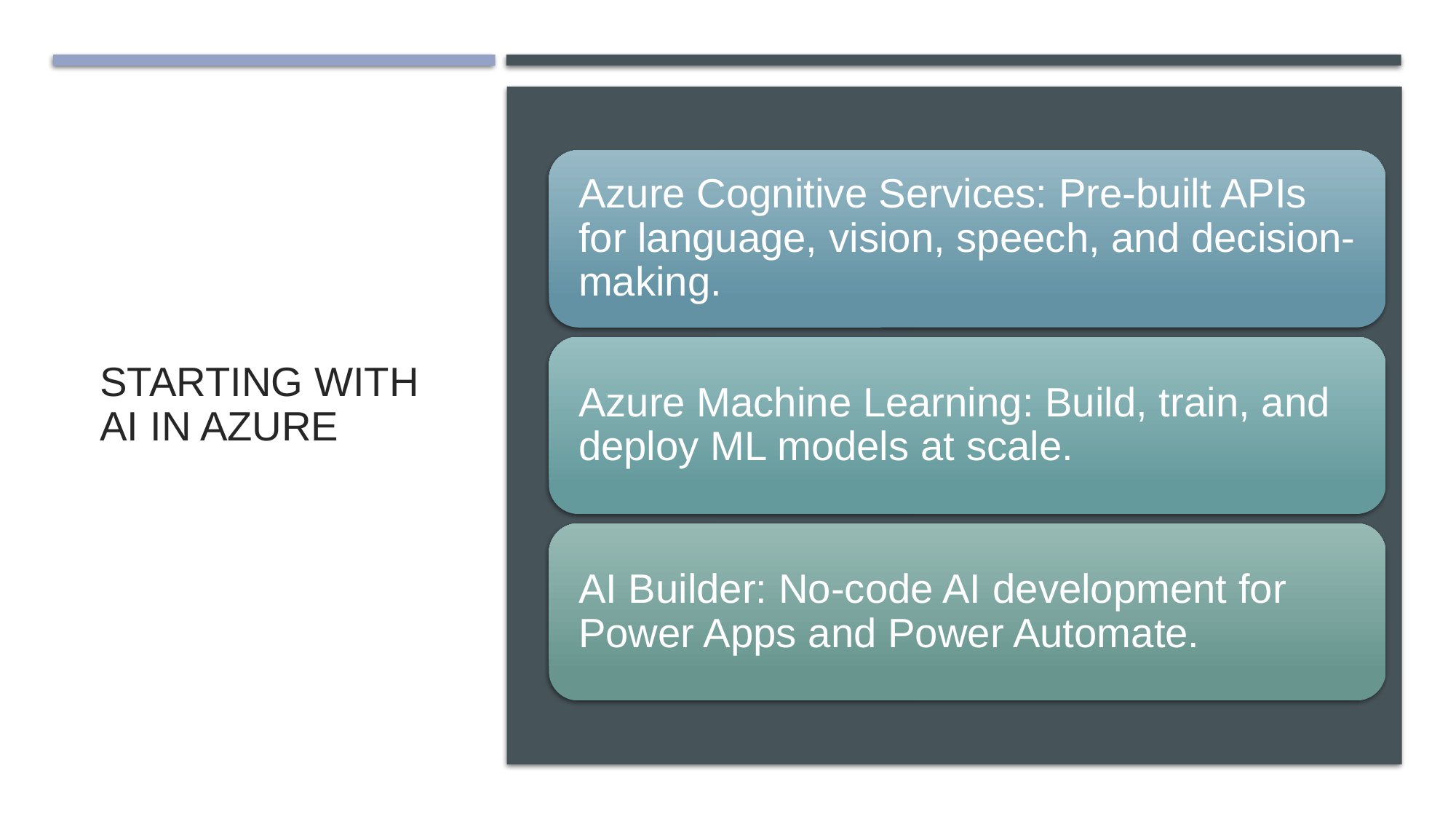

# Starting with AI in Azure
Azure Cognitive Services: Pre-built APIs for language, vision, speech, and decision-making.
Azure Machine Learning: Build, train, and deploy ML models at scale.
AI Builder: No-code AI development for Power Apps and Power Automate.